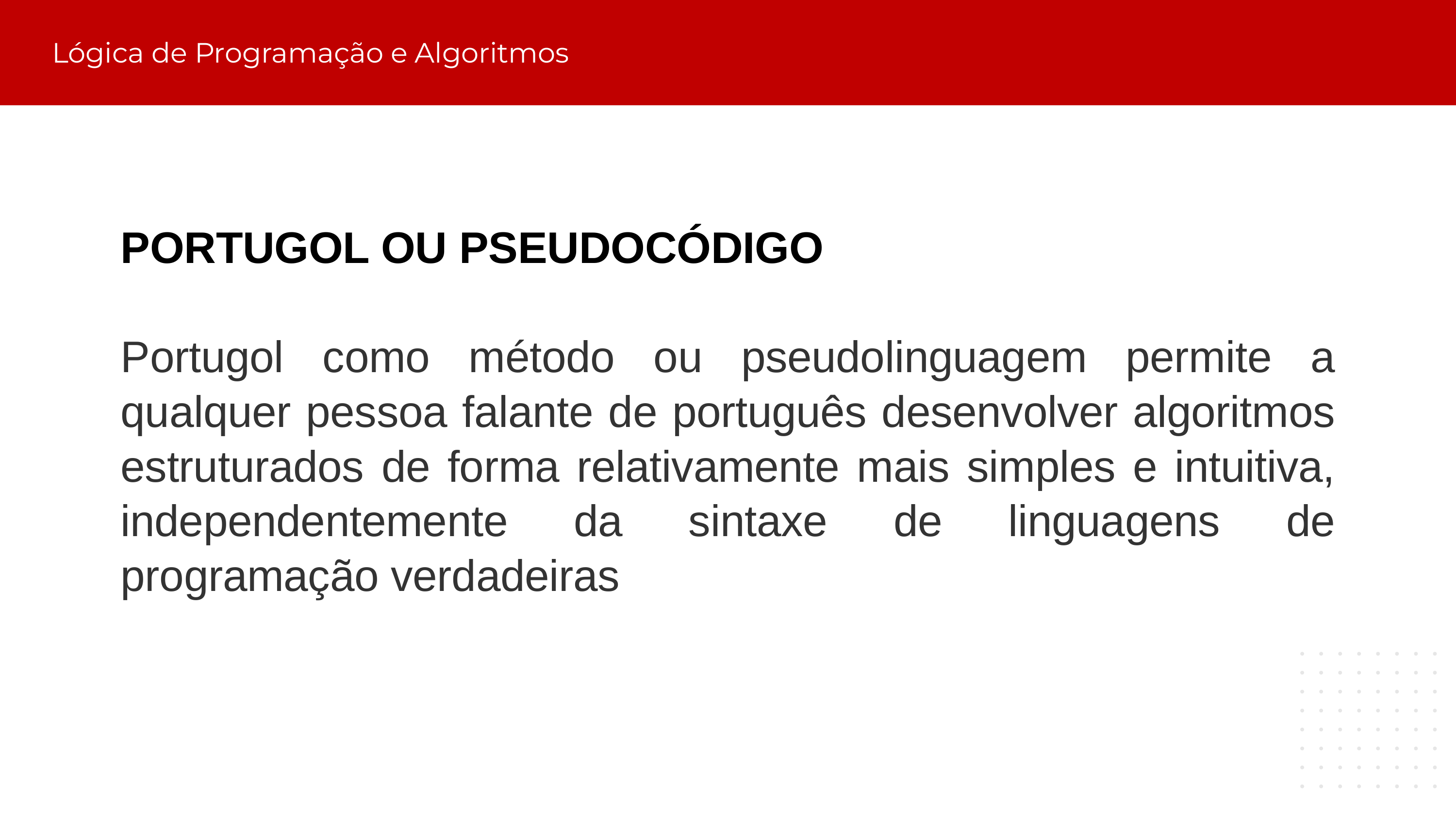

Lógica de Programação e Algoritmos
PORTUGOL OU PSEUDOCÓDIGO

Portugol como método ou pseudolinguagem permite a qualquer pessoa falante de português desenvolver algoritmos estruturados de forma relativamente mais simples e intuitiva, independentemente da sintaxe de linguagens de programação verdadeiras